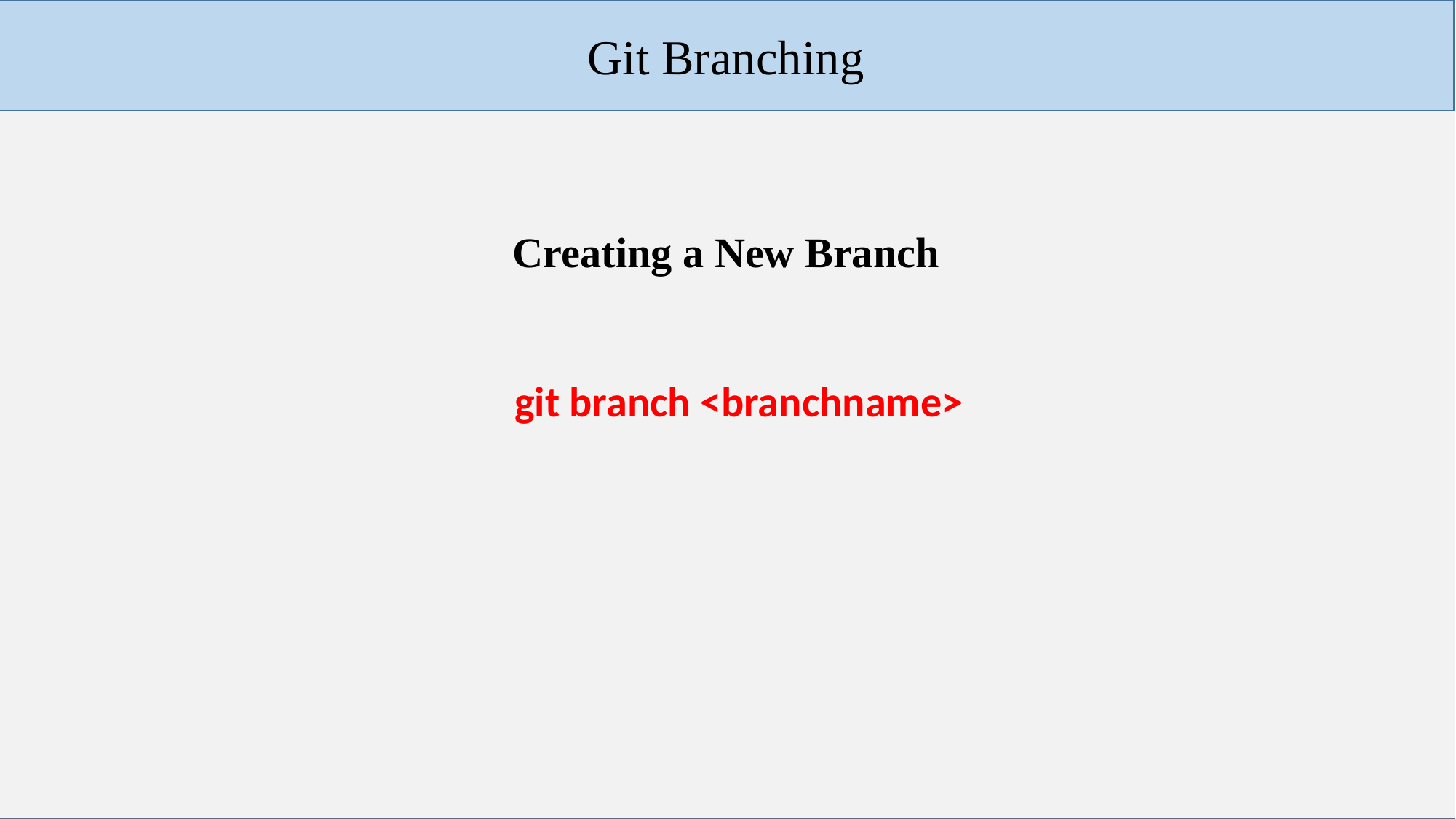

Git Branching

Creating a New Branch
git branch <branchname>